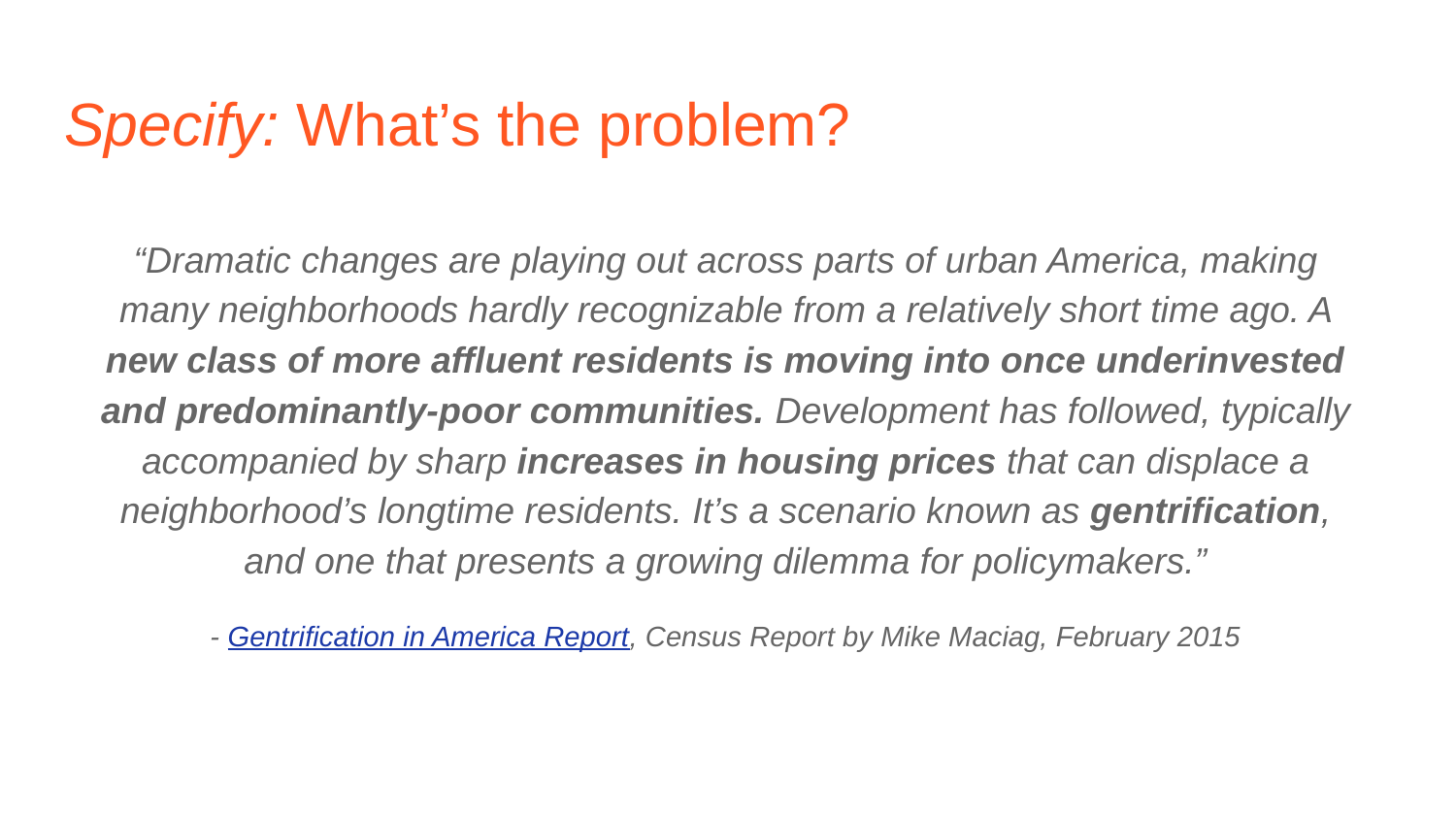

# Specify: What’s the problem?
“Dramatic changes are playing out across parts of urban America, making many neighborhoods hardly recognizable from a relatively short time ago. A new class of more affluent residents is moving into once underinvested and predominantly-poor communities. Development has followed, typically accompanied by sharp increases in housing prices that can displace a neighborhood’s longtime residents. It’s a scenario known as gentrification, and one that presents a growing dilemma for policymakers.”
- Gentrification in America Report, Census Report by Mike Maciag, February 2015